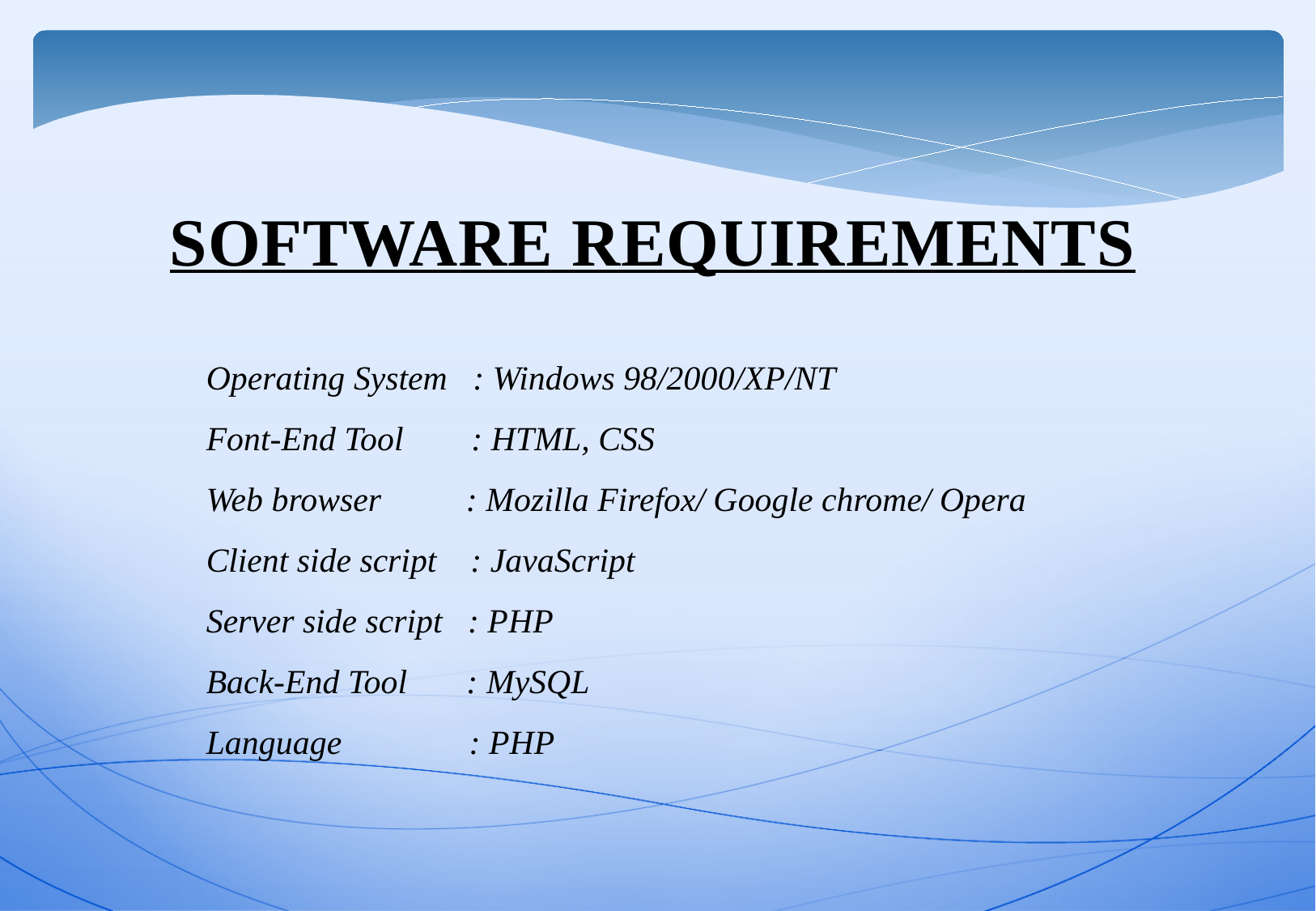

SOFTWARE REQUIREMENTS

     Operating System   : Windows 98/2000/XP/NT
     Font-End Tool        : HTML, CSS
     Web browser          : Mozilla Firefox/ Google chrome/ Opera
     Client side script    : JavaScript
     Server side script   : PHP
     Back-End Tool       : MySQL
     Language               : PHP